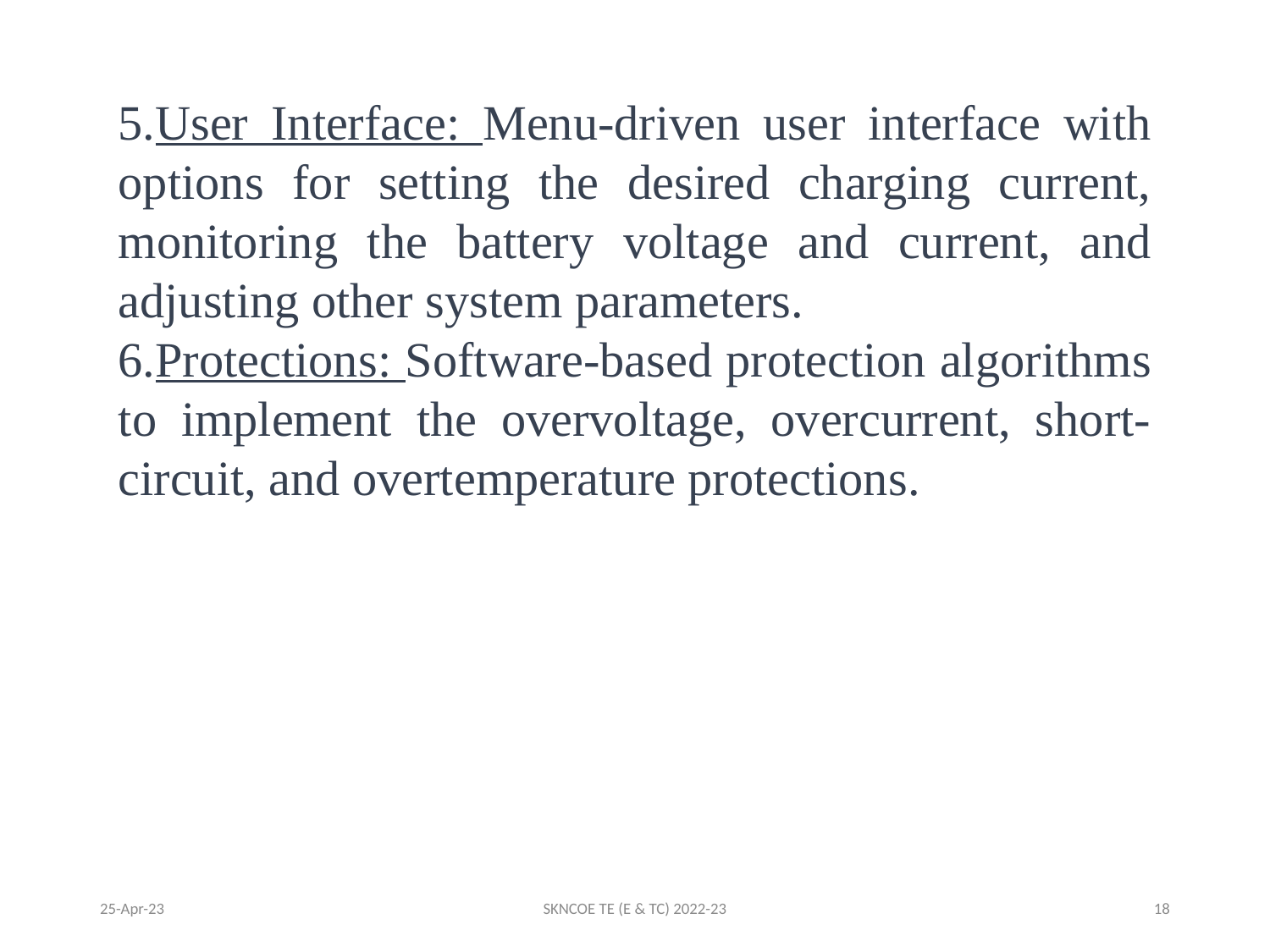

5.User Interface: Menu-driven user interface with options for setting the desired charging current, monitoring the battery voltage and current, and adjusting other system parameters.
6.Protections: Software-based protection algorithms to implement the overvoltage, overcurrent, short-circuit, and overtemperature protections.

25-Apr-23
SKNCOE TE (E & TC) 2022-23
18